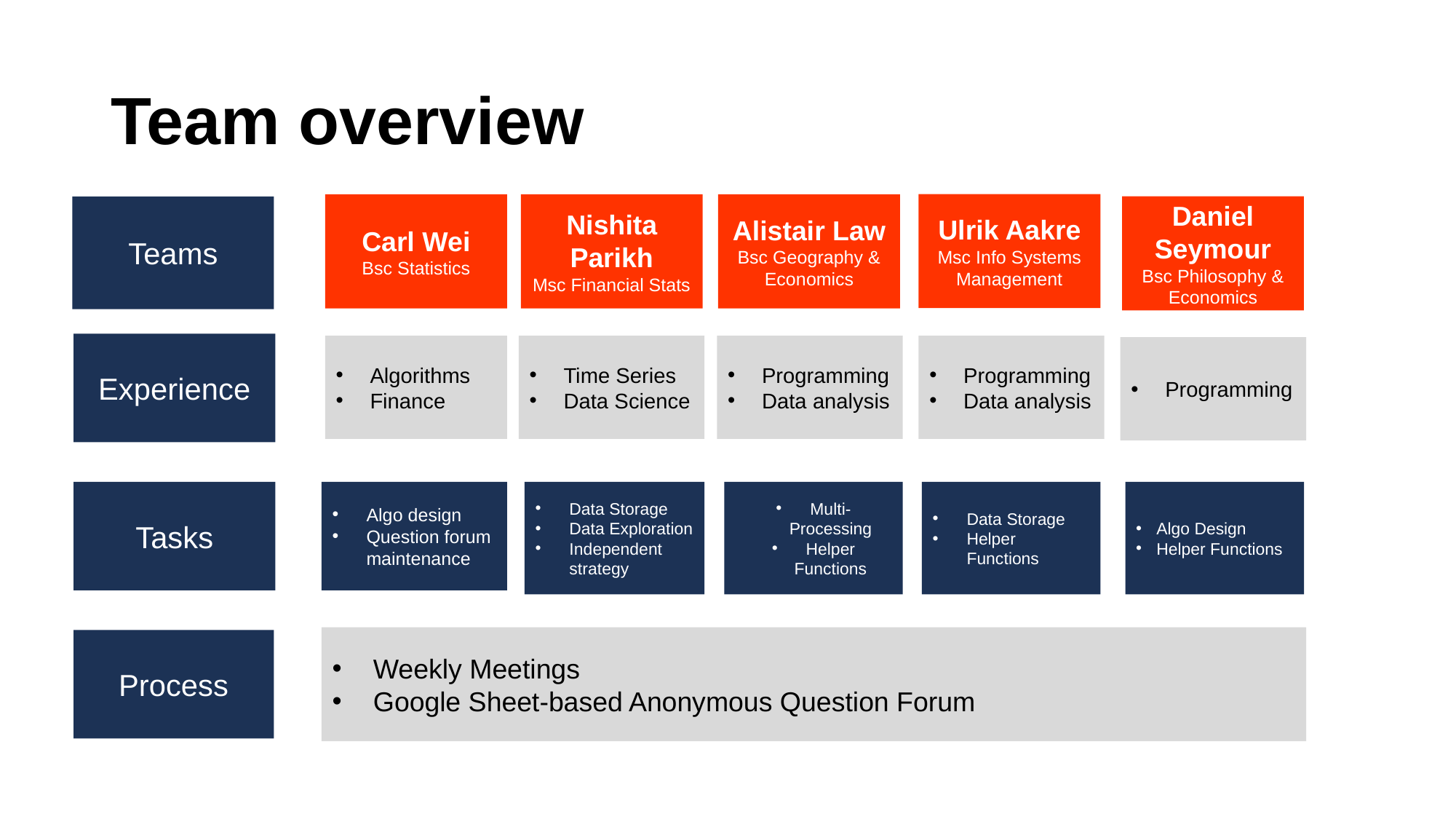

# Team overview
Ulrik Aakre
Msc Info Systems Management
Alistair Law
Bsc Geography & Economics
Carl Wei
Bsc Statistics
Nishita
Parikh
Msc Financial Stats
Daniel Seymour
Bsc Philosophy & Economics
Teams
Experience
Algorithms
Finance
Time Series
Data Science
Programming
Data analysis
Programming
Data analysis
Programming
Tasks
Algo design
Question forum maintenance
Data Storage
Data Exploration
Independent strategy
Multi-Processing
Helper Functions
Data Storage
Helper Functions
Algo Design
Helper Functions
Weekly Meetings
Google Sheet-based Anonymous Question Forum
Process